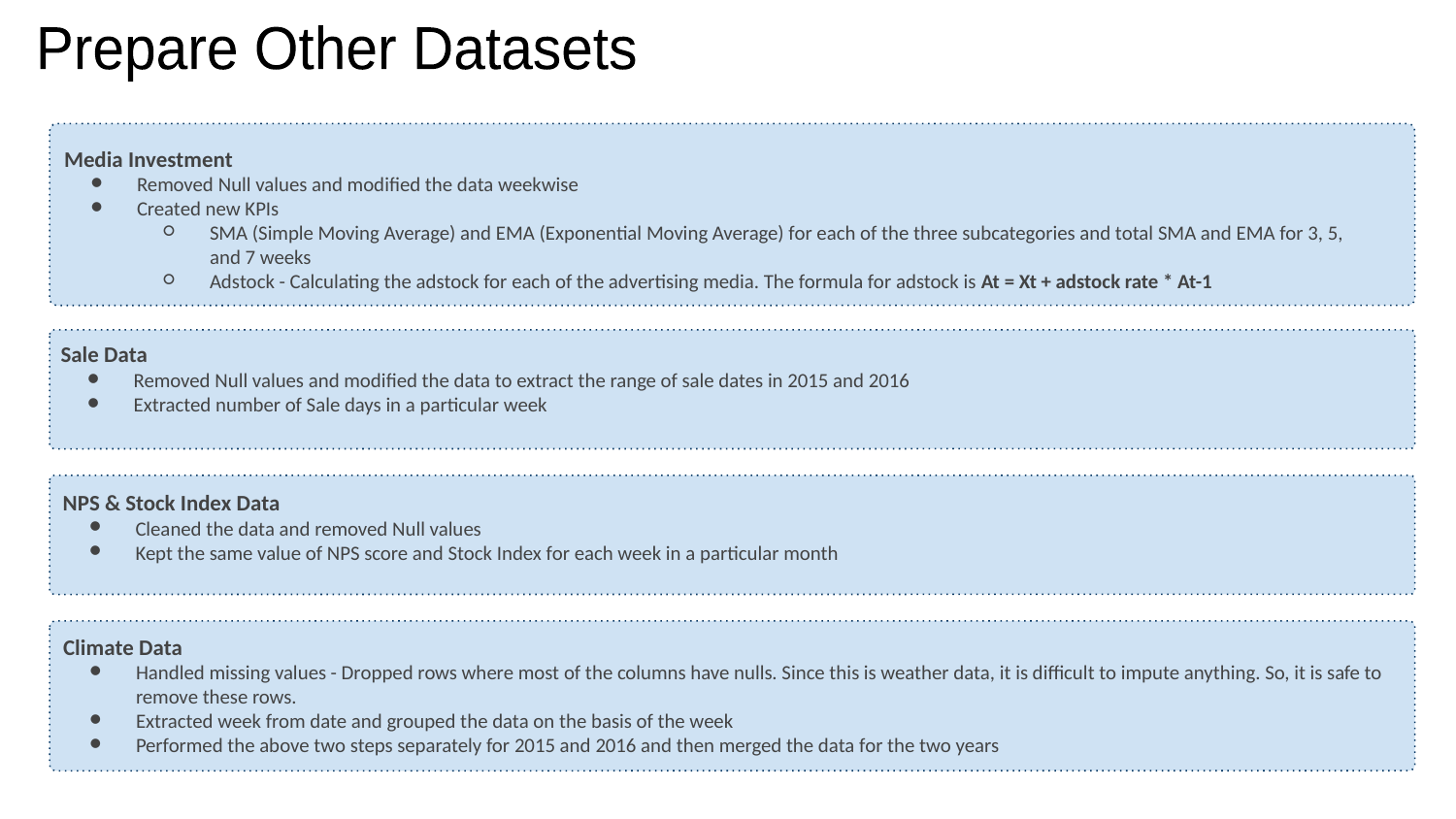

Prepare Other Datasets

Media Investment
Removed Null values and modified the data weekwise
Created new KPIs
SMA (Simple Moving Average) and EMA (Exponential Moving Average) for each of the three subcategories and total SMA and EMA for 3, 5, and 7 weeks
Adstock - Calculating the adstock for each of the advertising media. The formula for adstock is At = Xt + adstock rate * At-1
Sale Data
Removed Null values and modified the data to extract the range of sale dates in 2015 and 2016
Extracted number of Sale days in a particular week

NPS & Stock Index Data
Cleaned the data and removed Null values
Kept the same value of NPS score and Stock Index for each week in a particular month

Climate Data
Handled missing values - Dropped rows where most of the columns have nulls. Since this is weather data, it is difficult to impute anything. So, it is safe to remove these rows.
Extracted week from date and grouped the data on the basis of the week
Performed the above two steps separately for 2015 and 2016 and then merged the data for the two years